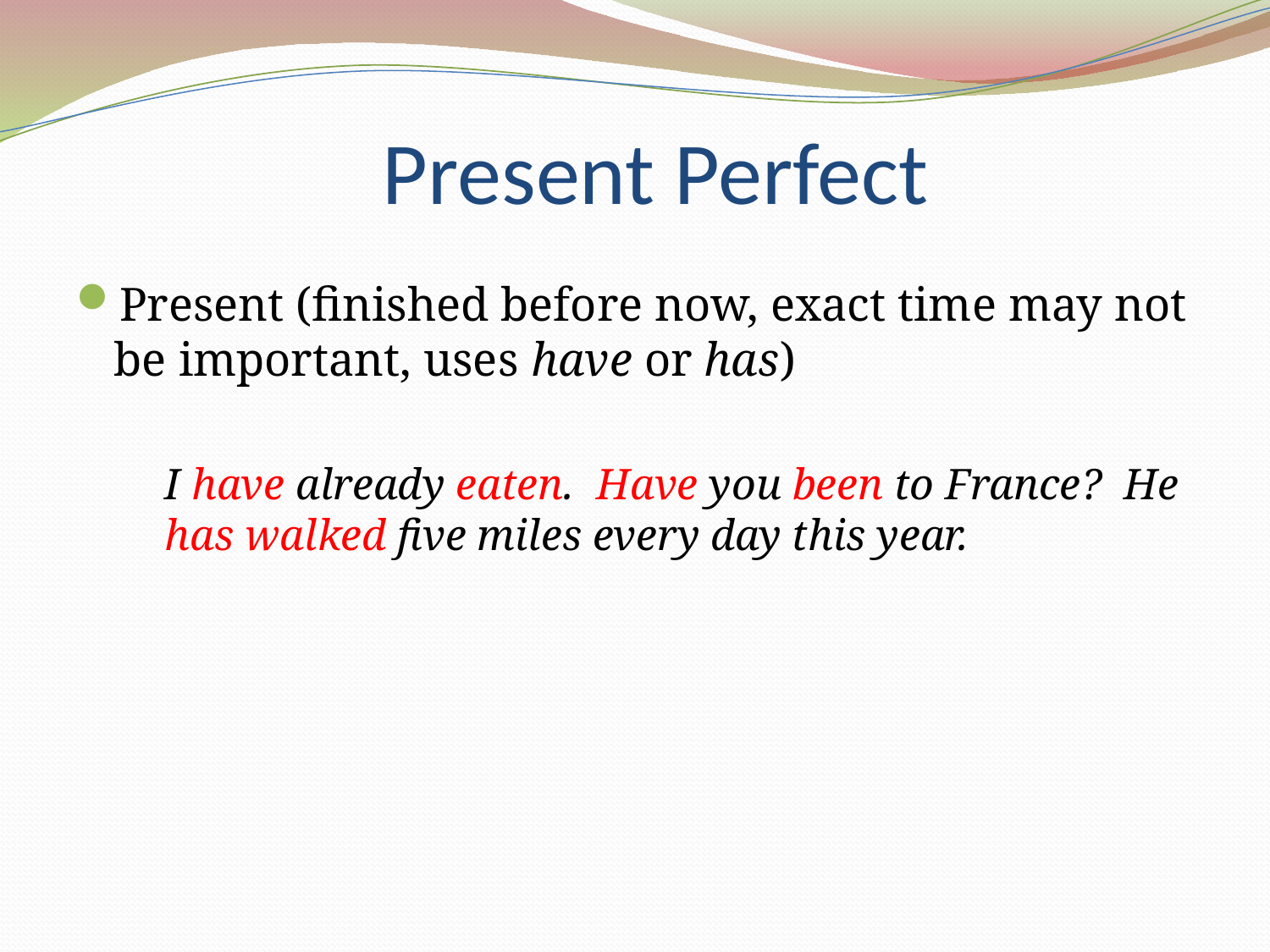

# Present Perfect
Present (finished before now, exact time may not be important, uses have or has)

	I have already eaten.  Have you been to France?  He has walked five miles every day this year.